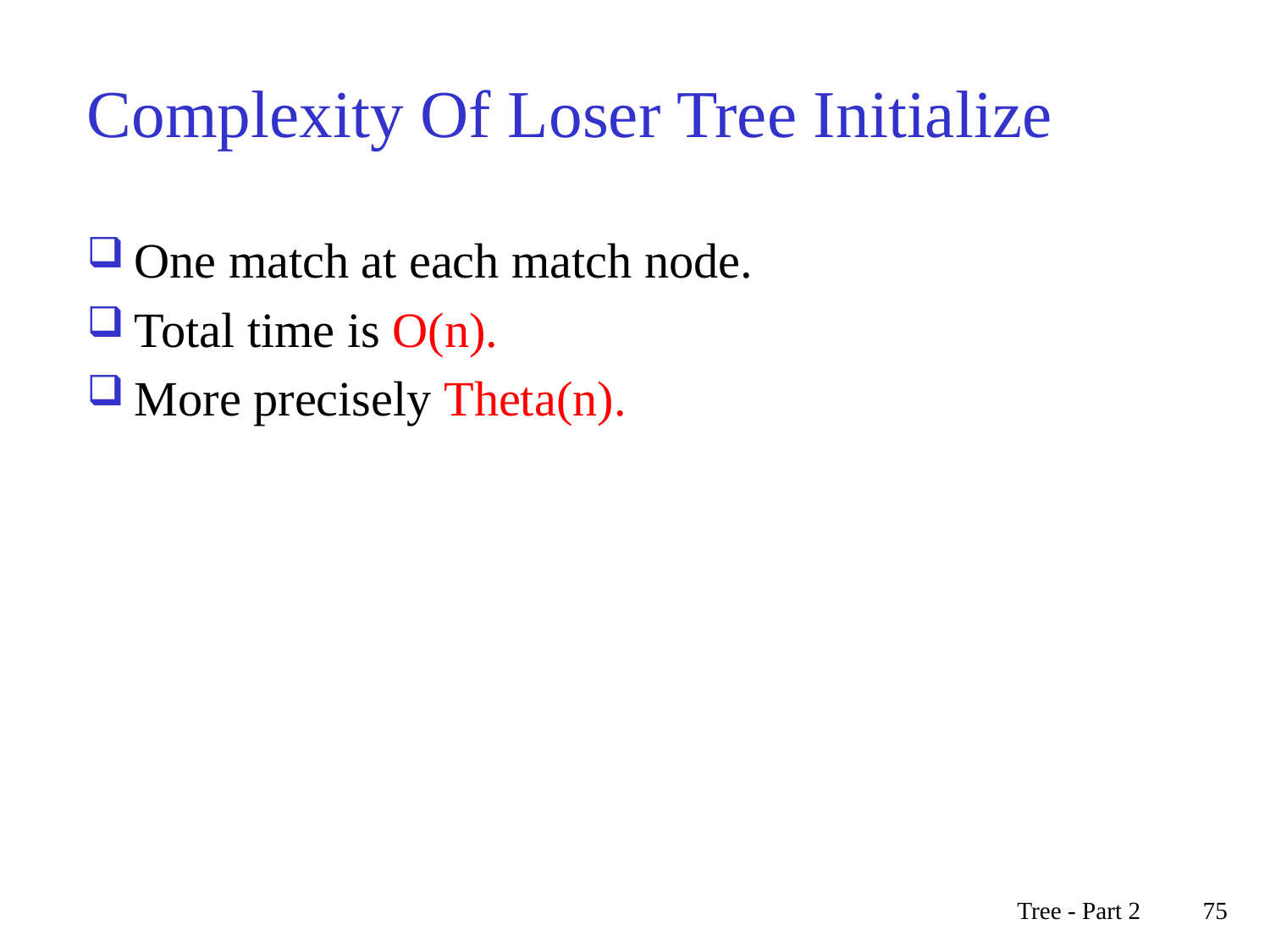

# Complexity Of Loser Tree Initialize
One match at each match node.
Total time is O(n).
More precisely Theta(n).
Tree - Part 2
75